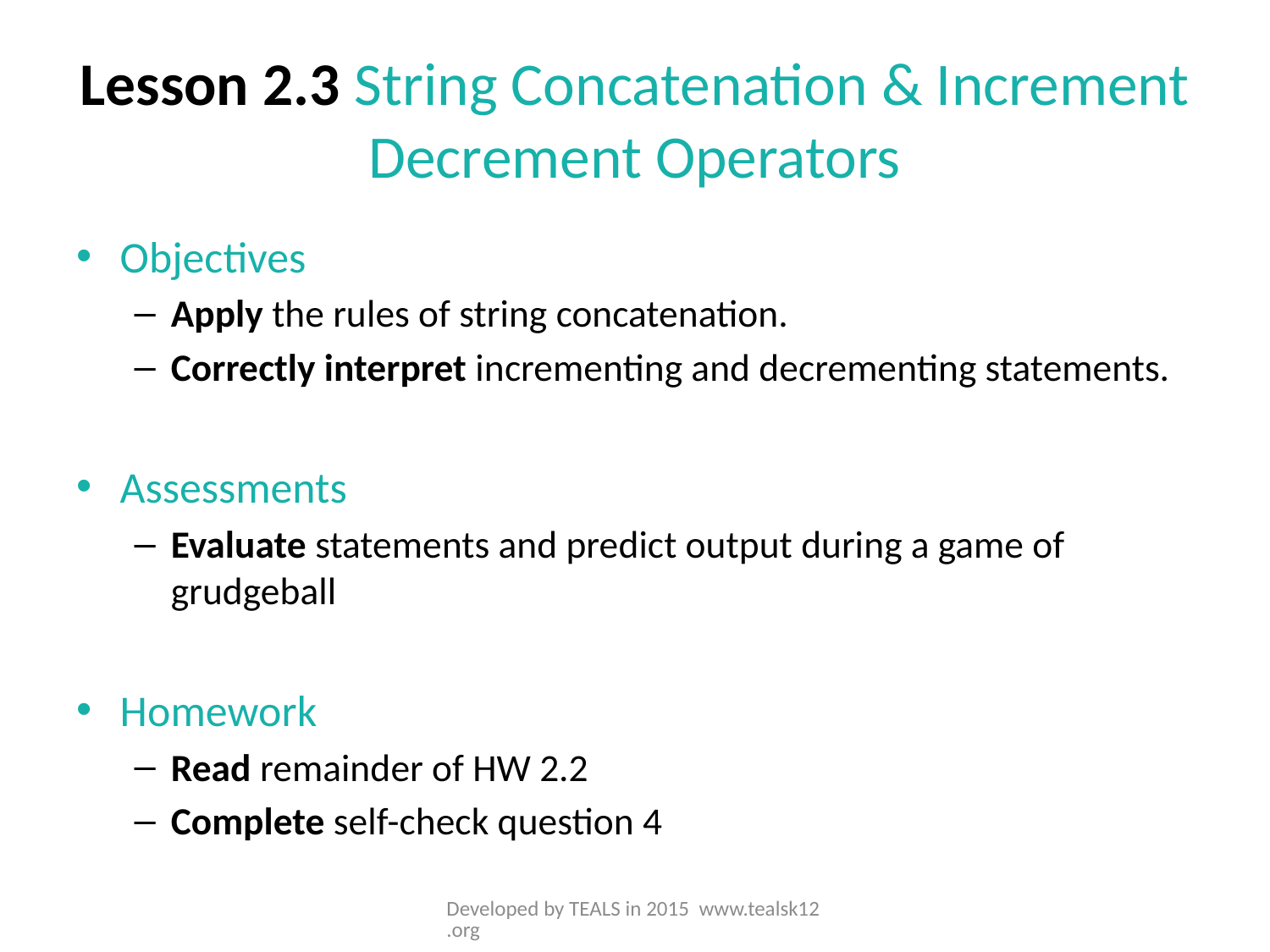

# Lesson 2.3 String Concatenation & Increment Decrement Operators
Objectives
Apply the rules of string concatenation.
Correctly interpret incrementing and decrementing statements.

Assessments
Evaluate statements and predict output during a game of grudgeball

Homework
Read remainder of HW 2.2
Complete self-check question 4

Developed by TEALS in 2015  www.tealsk12.org